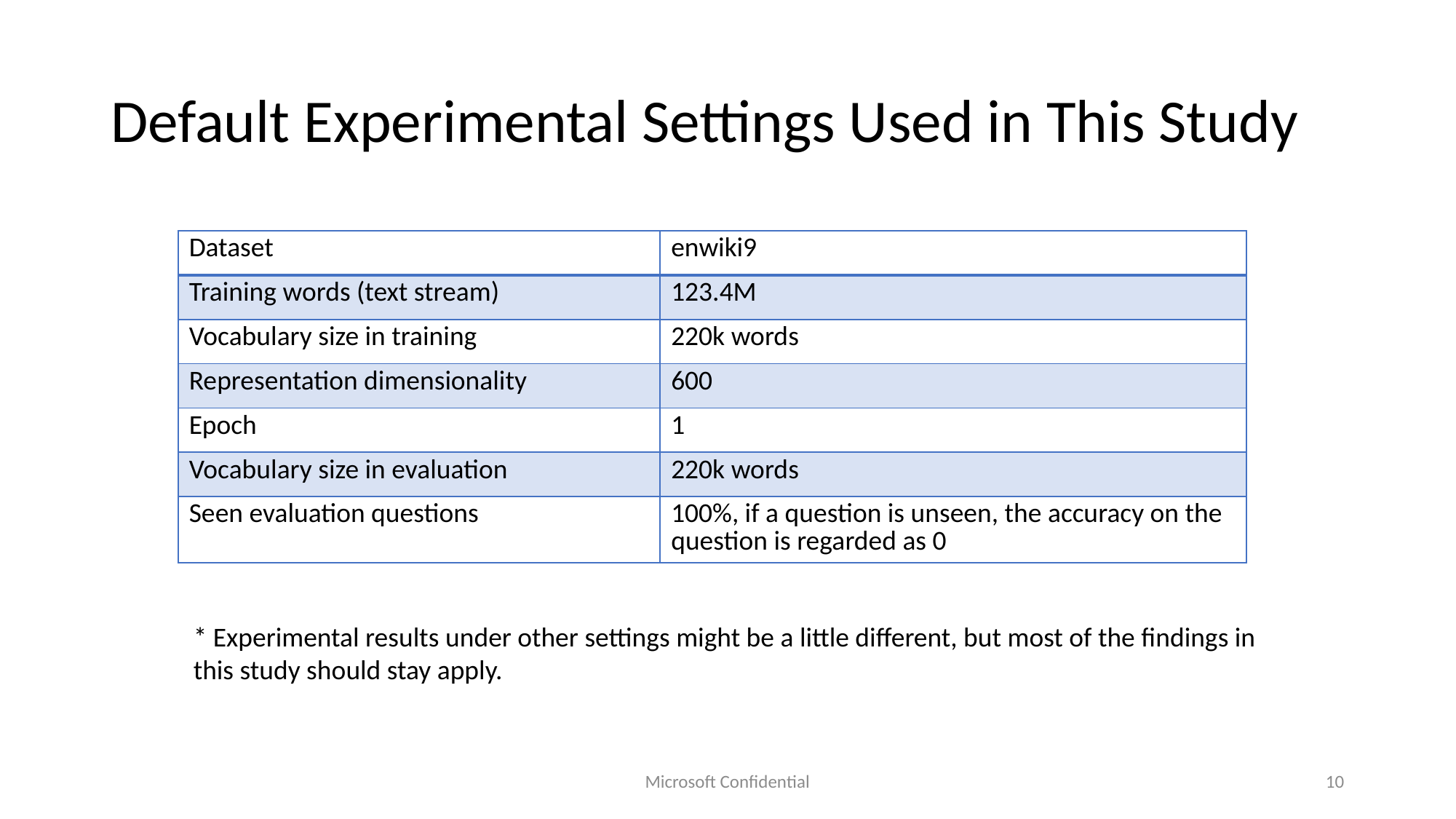

# Default Experimental Settings Used in This Study
| Dataset | enwiki9 |
| --- | --- |
| Training words (text stream) | 123.4M |
| Vocabulary size in training | 220k words |
| Representation dimensionality | 600 |
| Epoch | 1 |
| Vocabulary size in evaluation | 220k words |
| Seen evaluation questions | 100%, if a question is unseen, the accuracy on the question is regarded as 0 |
* Experimental results under other settings might be a little different, but most of the findings in this study should stay apply.
Microsoft Confidential
10